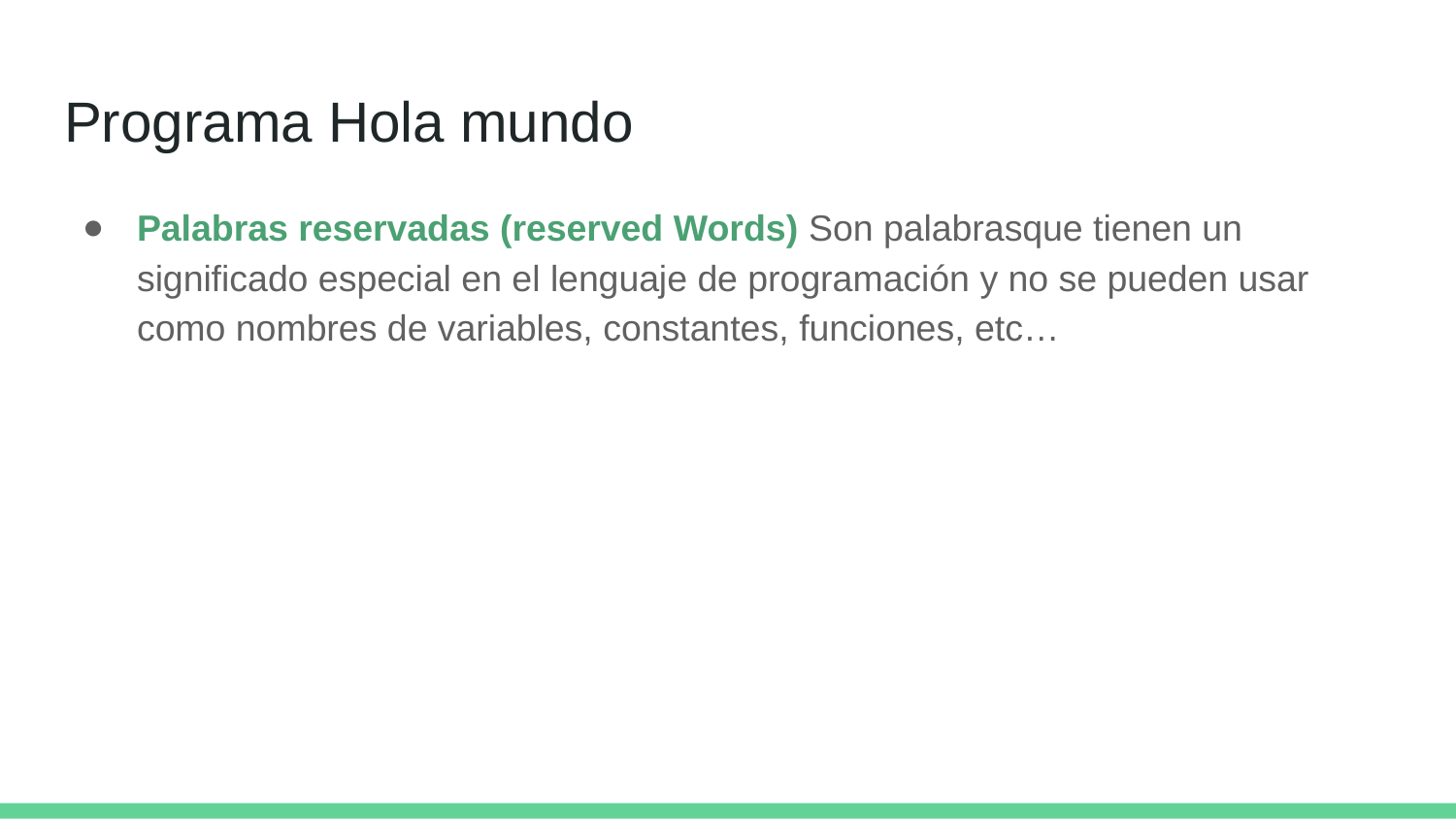

# Programa Hola mundo
Palabras reservadas (reserved Words) Son palabrasque tienen un significado especial en el lenguaje de programación y no se pueden usar como nombres de variables, constantes, funciones, etc…